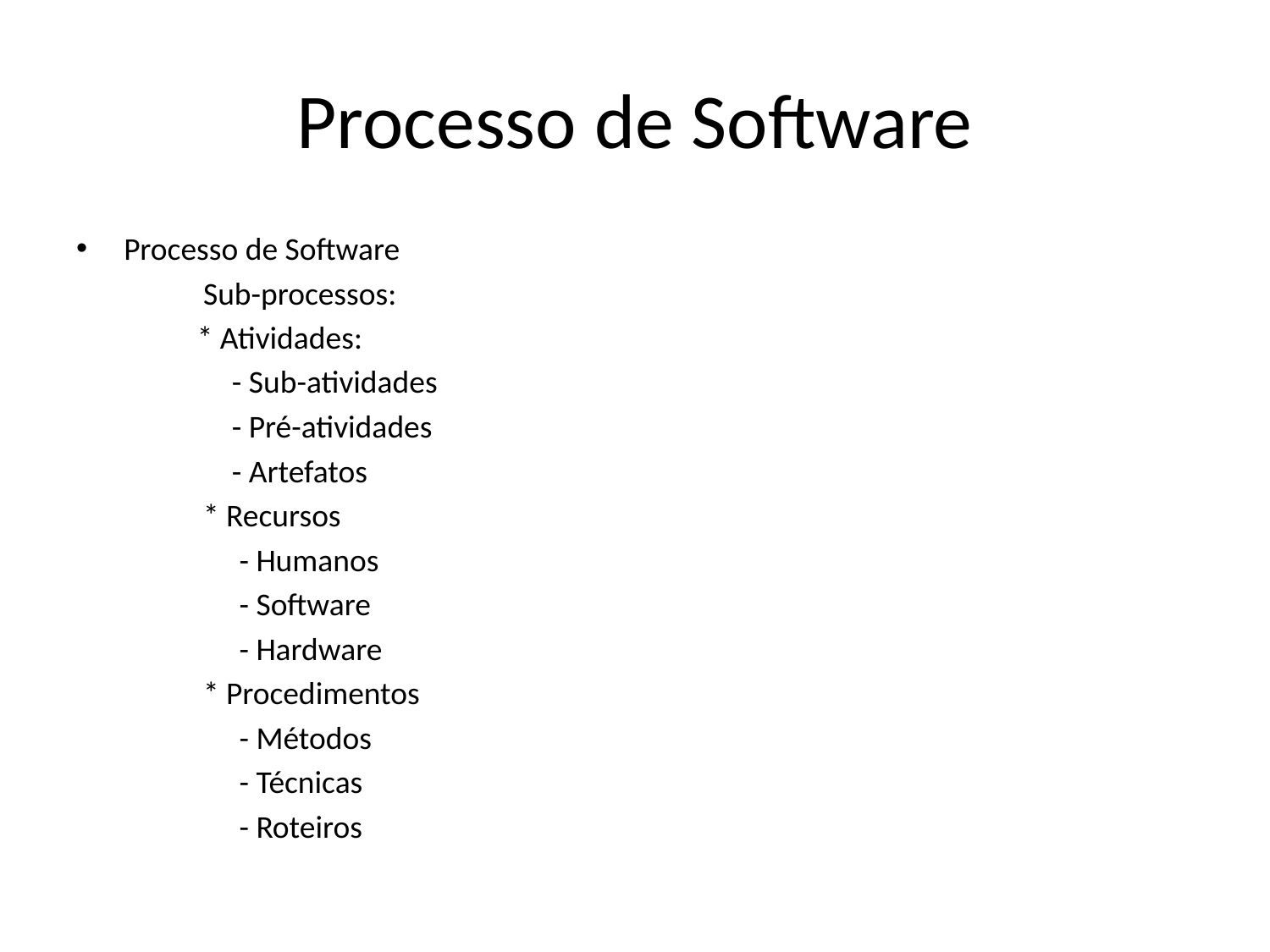

# Processo de Software
Processo de Software
	Sub-processos:
        * Atividades:
	    - Sub-atividades
	    - Pré-atividades
	    - Artefatos
	* Recursos
	     - Humanos
	     - Software
	     - Hardware
	* Procedimentos
	     - Métodos
	     - Técnicas
	     - Roteiros